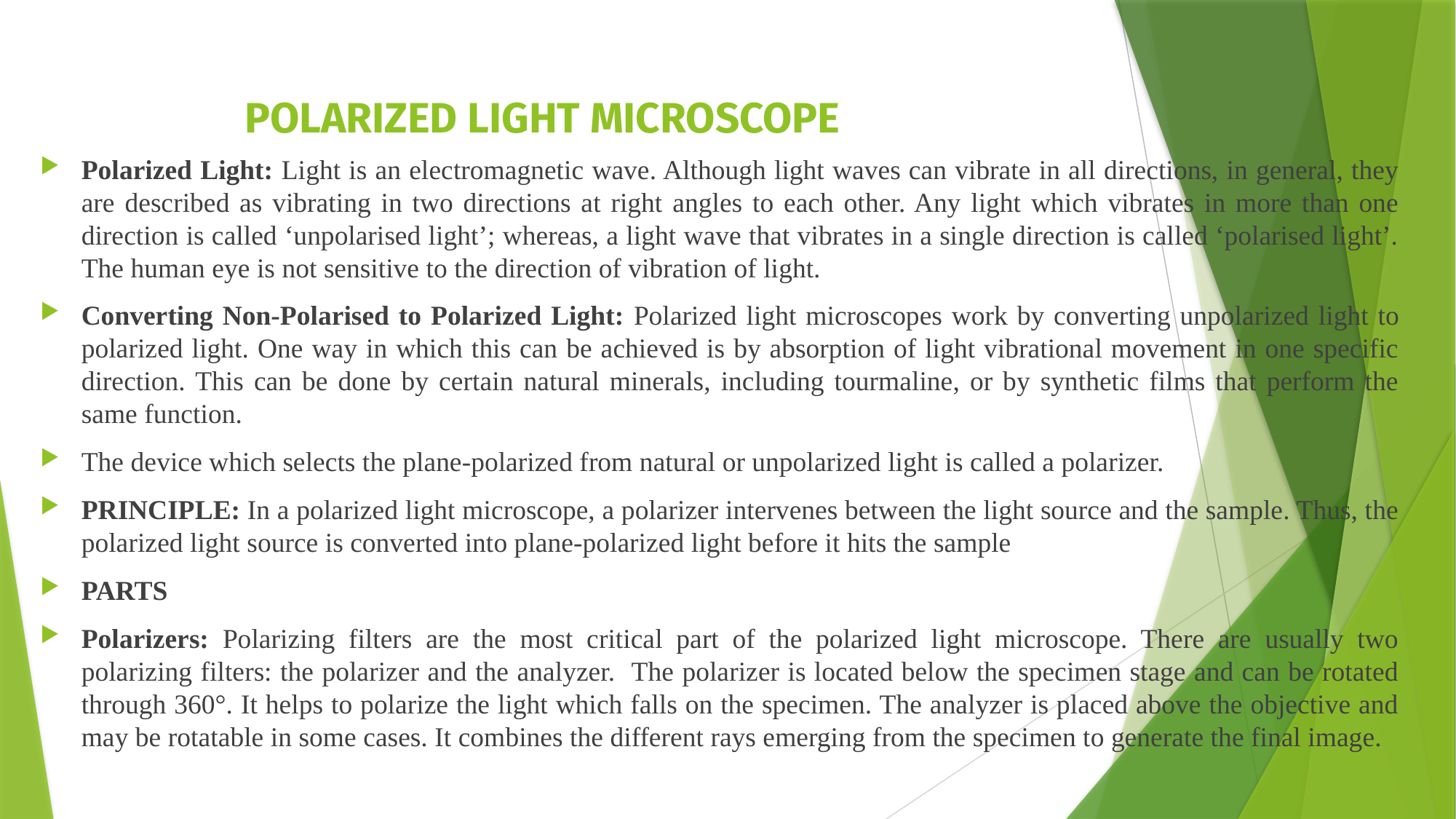

# POLARIZED LIGHT MICROSCOPE
Polarized Light: Light is an electromagnetic wave. Although light waves can vibrate in all directions, in general, they are described as vibrating in two directions at right angles to each other. Any light which vibrates in more than one direction is called ‘unpolarised light’; whereas, a light wave that vibrates in a single direction is called ‘polarised light’. The human eye is not sensitive to the direction of vibration of light.
Converting Non-Polarised to Polarized Light: Polarized light microscopes work by converting unpolarized light to polarized light. One way in which this can be achieved is by absorption of light vibrational movement in one specific direction. This can be done by certain natural minerals, including tourmaline, or by synthetic films that perform the same function.
The device which selects the plane-polarized from natural or unpolarized light is called a polarizer.
PRINCIPLE: In a polarized light microscope, a polarizer intervenes between the light source and the sample. Thus, the polarized light source is converted into plane-polarized light before it hits the sample
PARTS
Polarizers: Polarizing filters are the most critical part of the polarized light microscope. There are usually two polarizing filters: the polarizer and the analyzer.  The polarizer is located below the specimen stage and can be rotated through 360°. It helps to polarize the light which falls on the specimen. The analyzer is placed above the objective and may be rotatable in some cases. It combines the different rays emerging from the specimen to generate the final image.